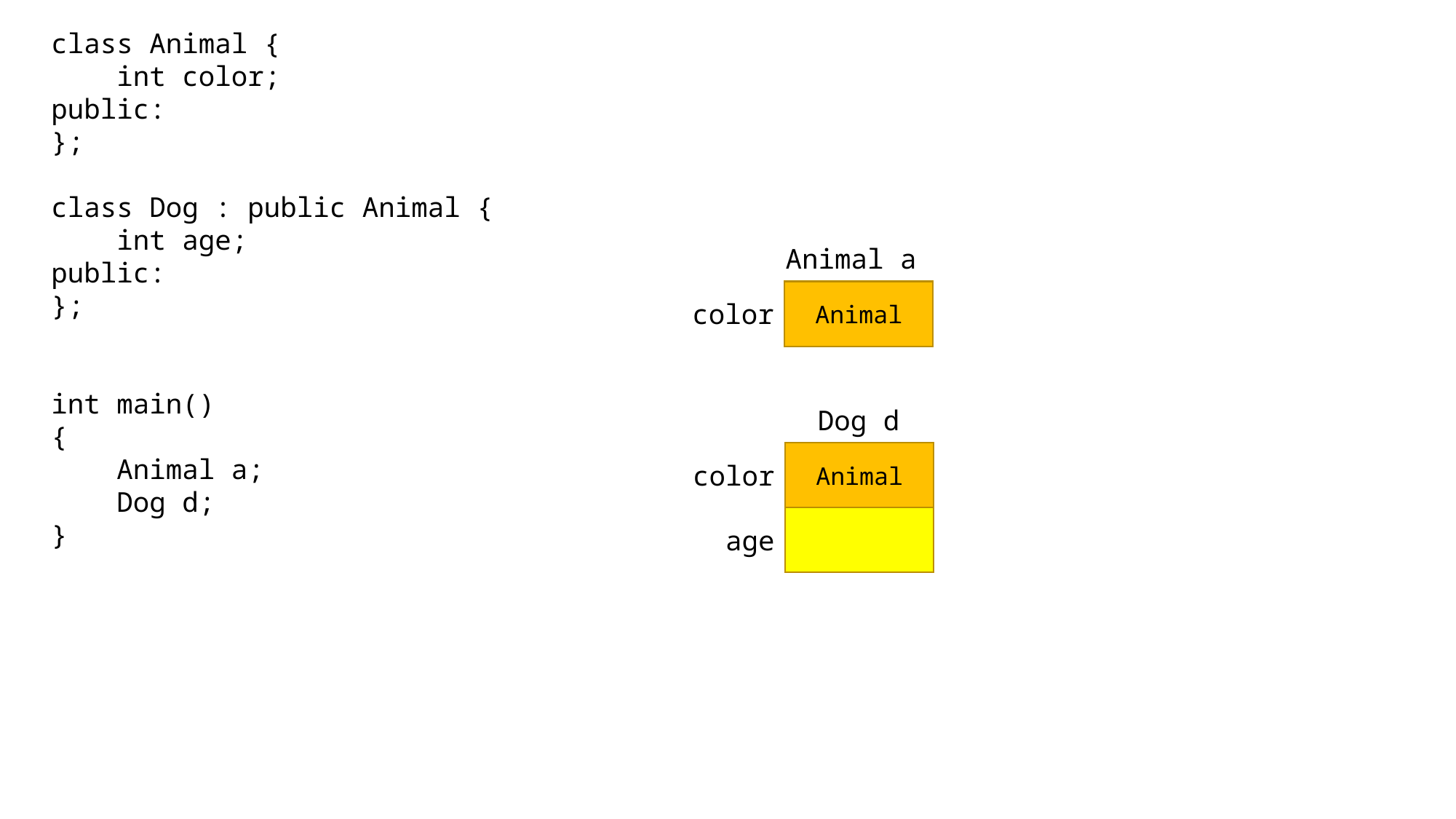

class Animal {
    int color;
public:
};

class Dog : public Animal {
    int age;
public:
};

int main()
{
    Animal a;
    Dog d;
}
Animal a
Animal
color
Dog d
Animal
color

age